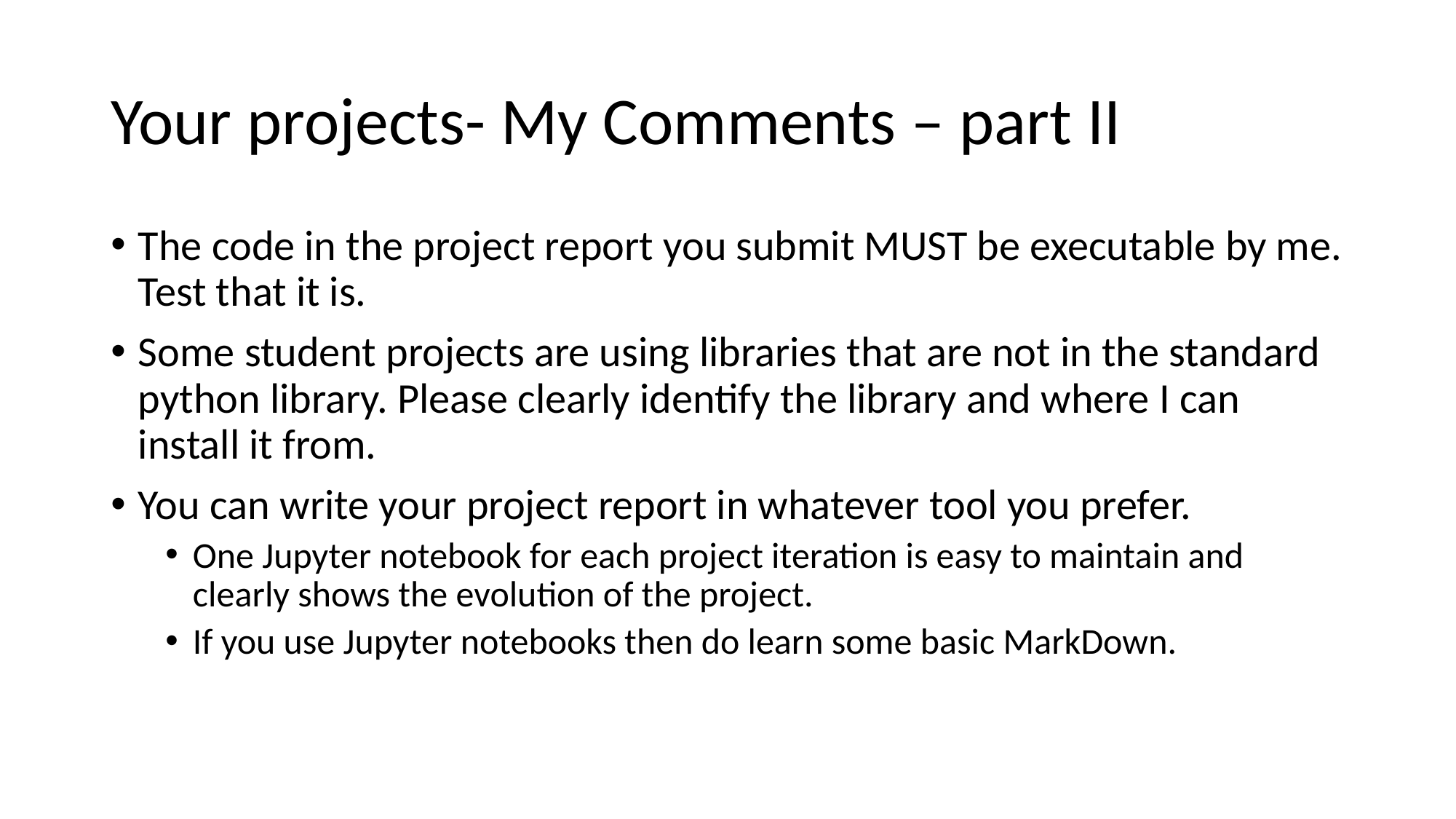

# Your projects- My Comments – part II
The code in the project report you submit MUST be executable by me. Test that it is.
Some student projects are using libraries that are not in the standard python library. Please clearly identify the library and where I can install it from.
You can write your project report in whatever tool you prefer.
One Jupyter notebook for each project iteration is easy to maintain and clearly shows the evolution of the project.
If you use Jupyter notebooks then do learn some basic MarkDown.